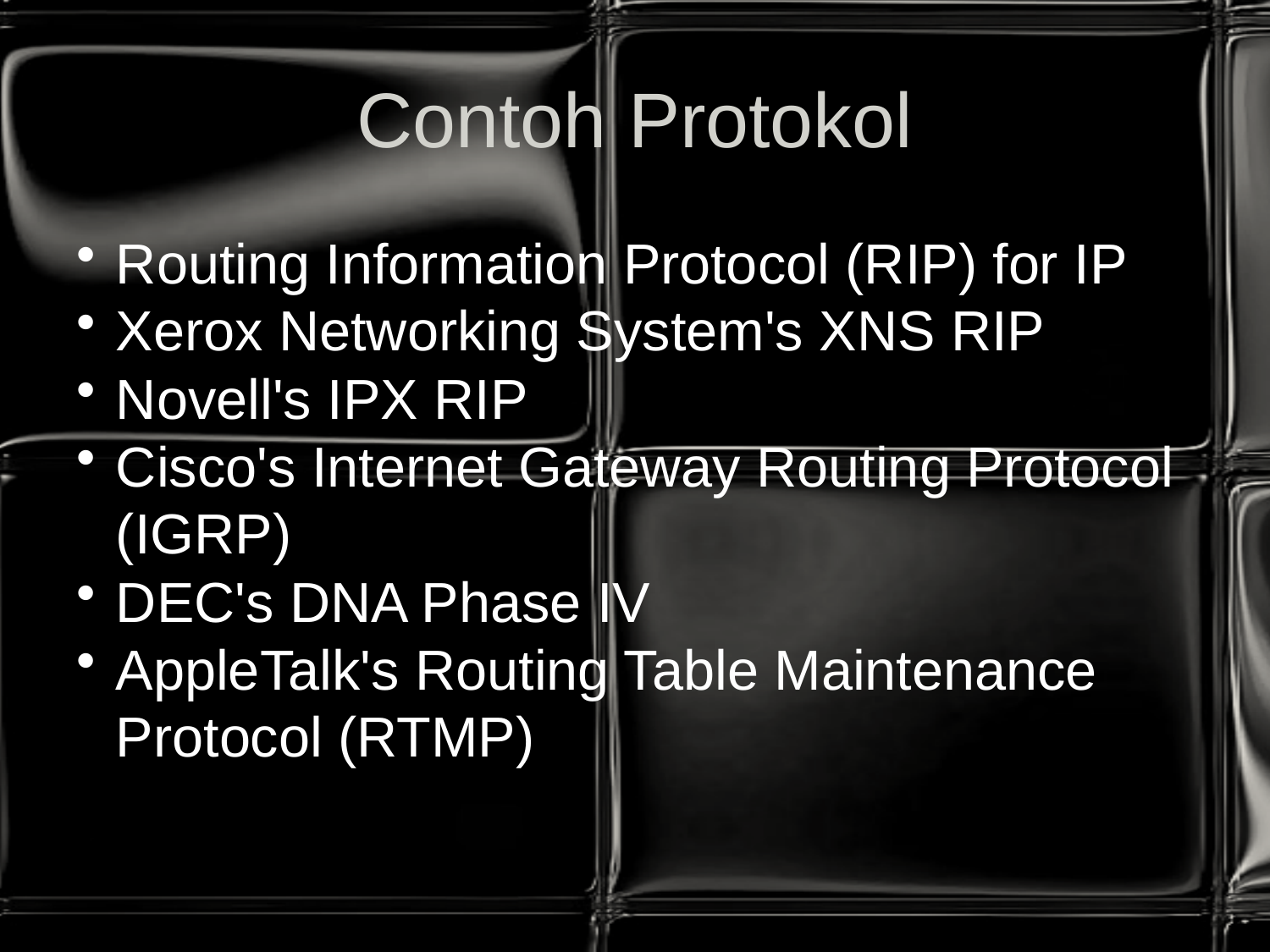

# Contoh Protokol
Routing Information Protocol (RIP) for IP
Xerox Networking System's XNS RIP
Novell's IPX RIP
Cisco's Internet Gateway Routing Protocol (IGRP)
DEC's DNA Phase IV
AppleTalk's Routing Table Maintenance Protocol (RTMP)